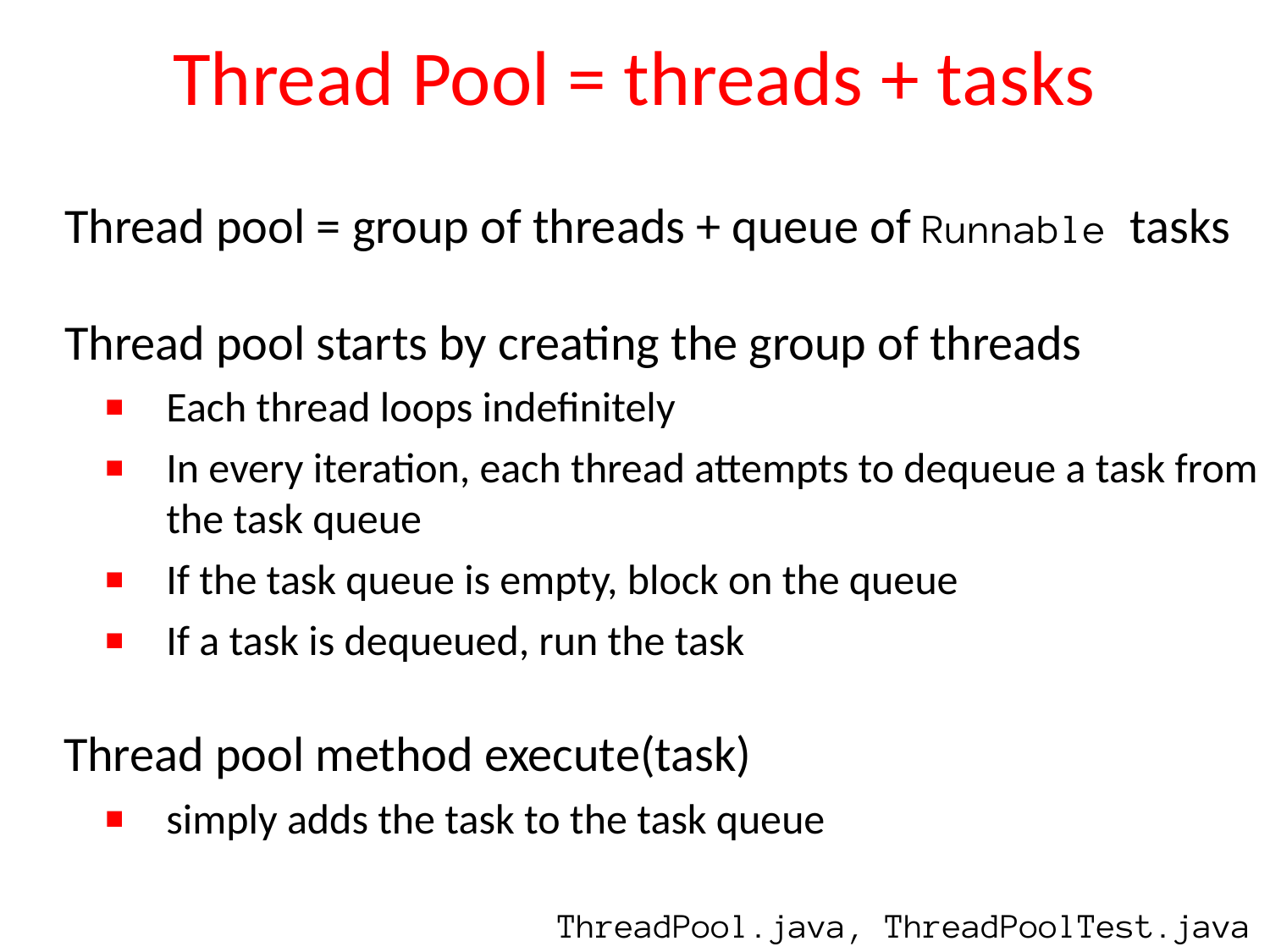

# Thread Pool = threads + tasks
Thread pool = group of threads + queue of Runnable tasks

Thread pool starts by creating the group of threads
Each thread loops indefinitely
In every iteration, each thread attempts to dequeue a task from the task queue
If the task queue is empty, block on the queue
If a task is dequeued, run the task

Thread pool method execute(task)
simply adds the task to the task queue

ThreadPool.java, ThreadPoolTest.java